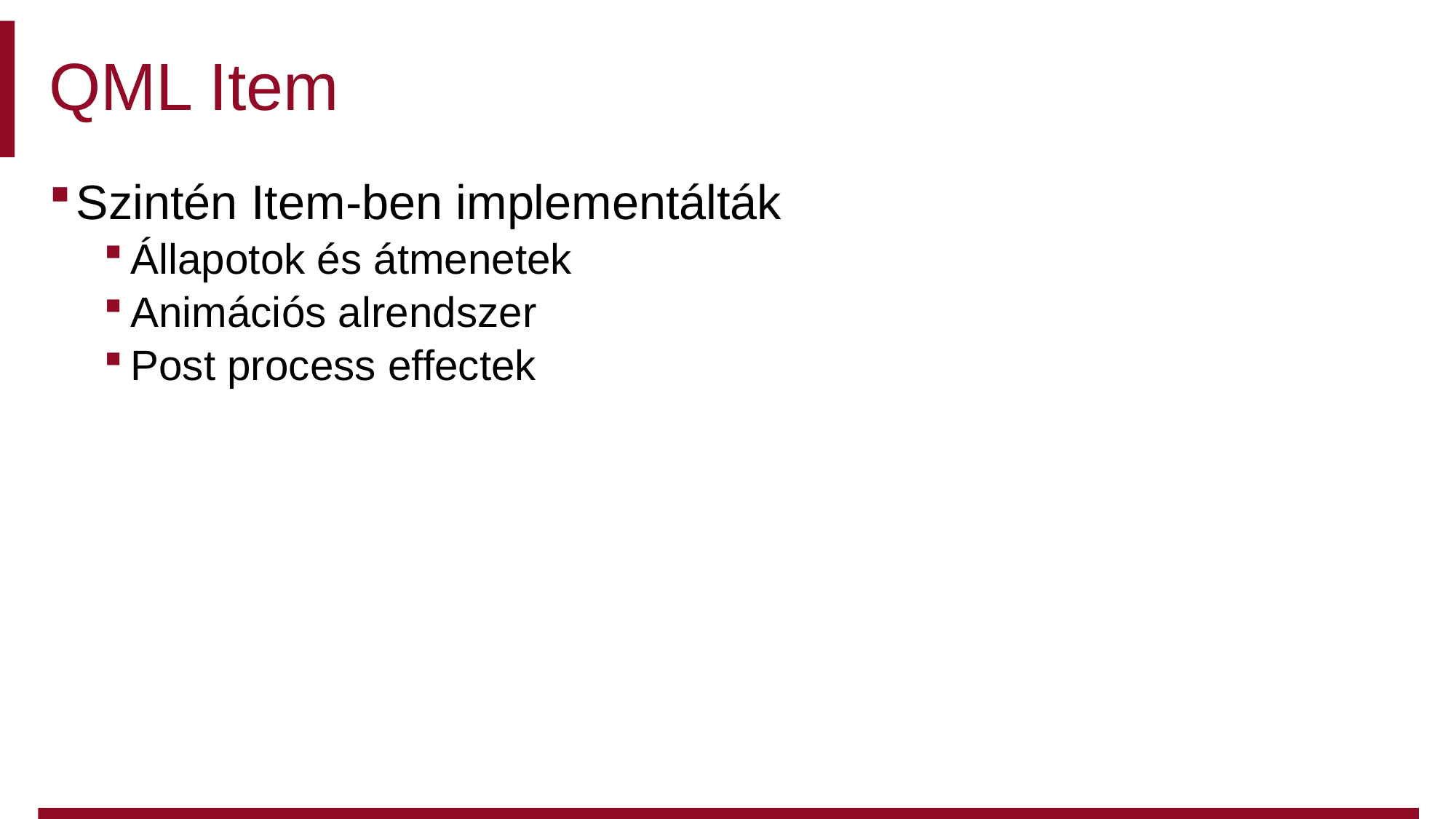

# QML Item
Szintén Item-ben implementálták
Állapotok és átmenetek
Animációs alrendszer
Post process effectek